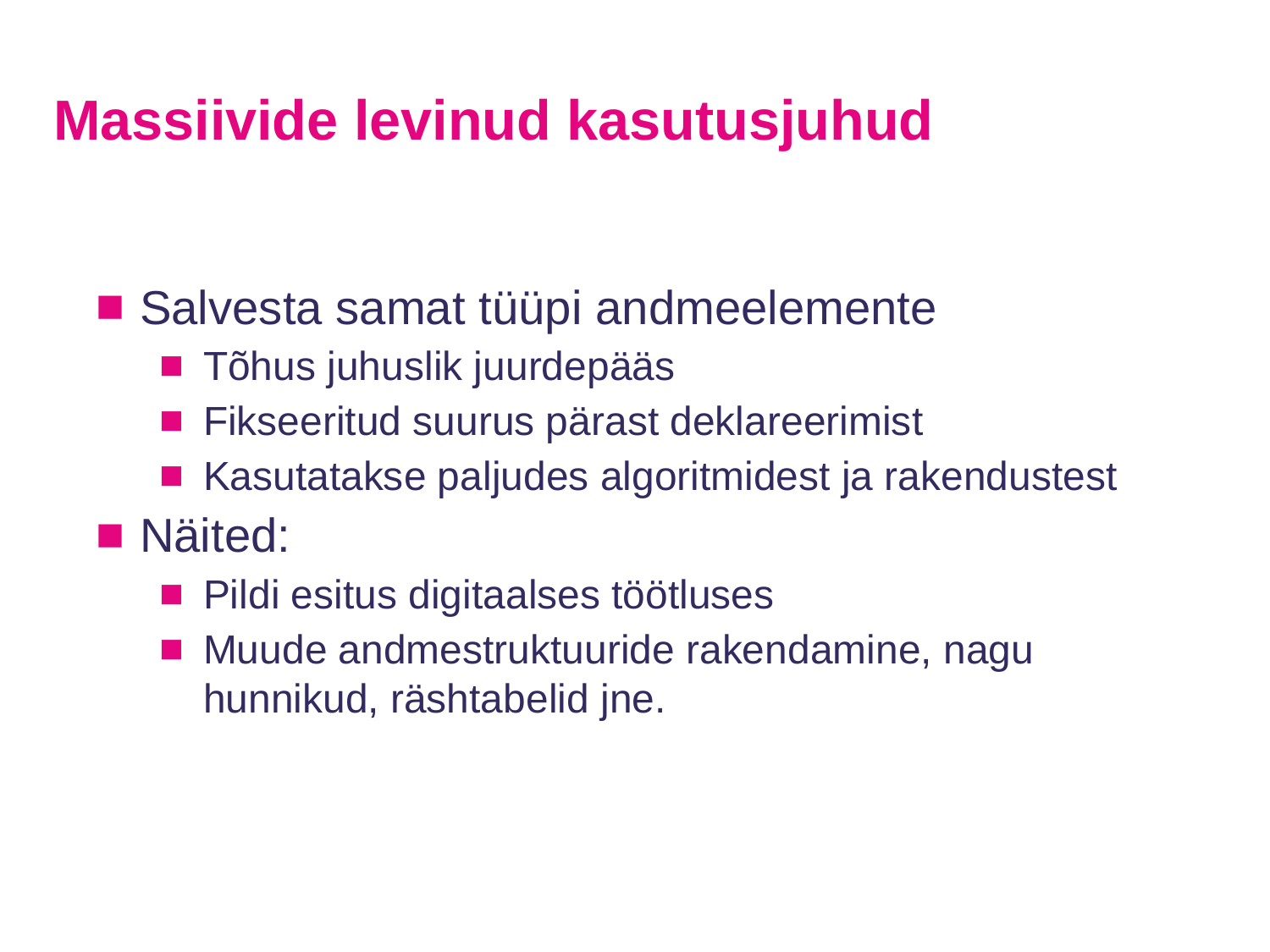

# Massiivide levinud kasutusjuhud

Salvesta samat tüüpi andmeelemente
Tõhus juhuslik juurdepääs
Fikseeritud suurus pärast deklareerimist
Kasutatakse paljudes algoritmidest ja rakendustest
Näited:
Pildi esitus digitaalses töötluses
Muude andmestruktuuride rakendamine, nagu hunnikud, räshtabelid jne.